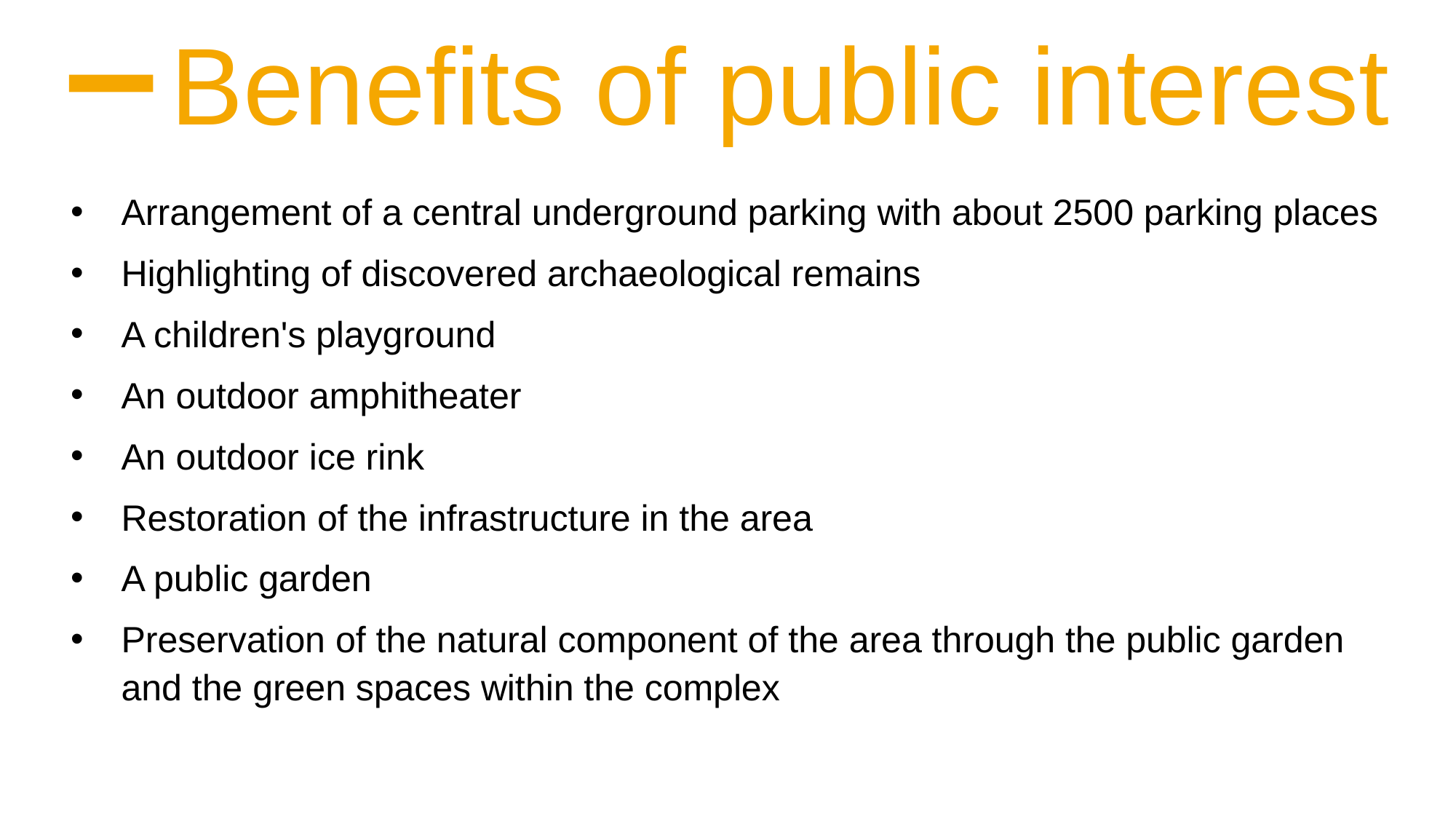

# Benefits of public interest
Arrangement of a central underground parking with about 2500 parking places
Highlighting of discovered archaeological remains
A children's playground
An outdoor amphitheater
An outdoor ice rink
Restoration of the infrastructure in the area
A public garden
Preservation of the natural component of the area through the public garden and the green spaces within the complex